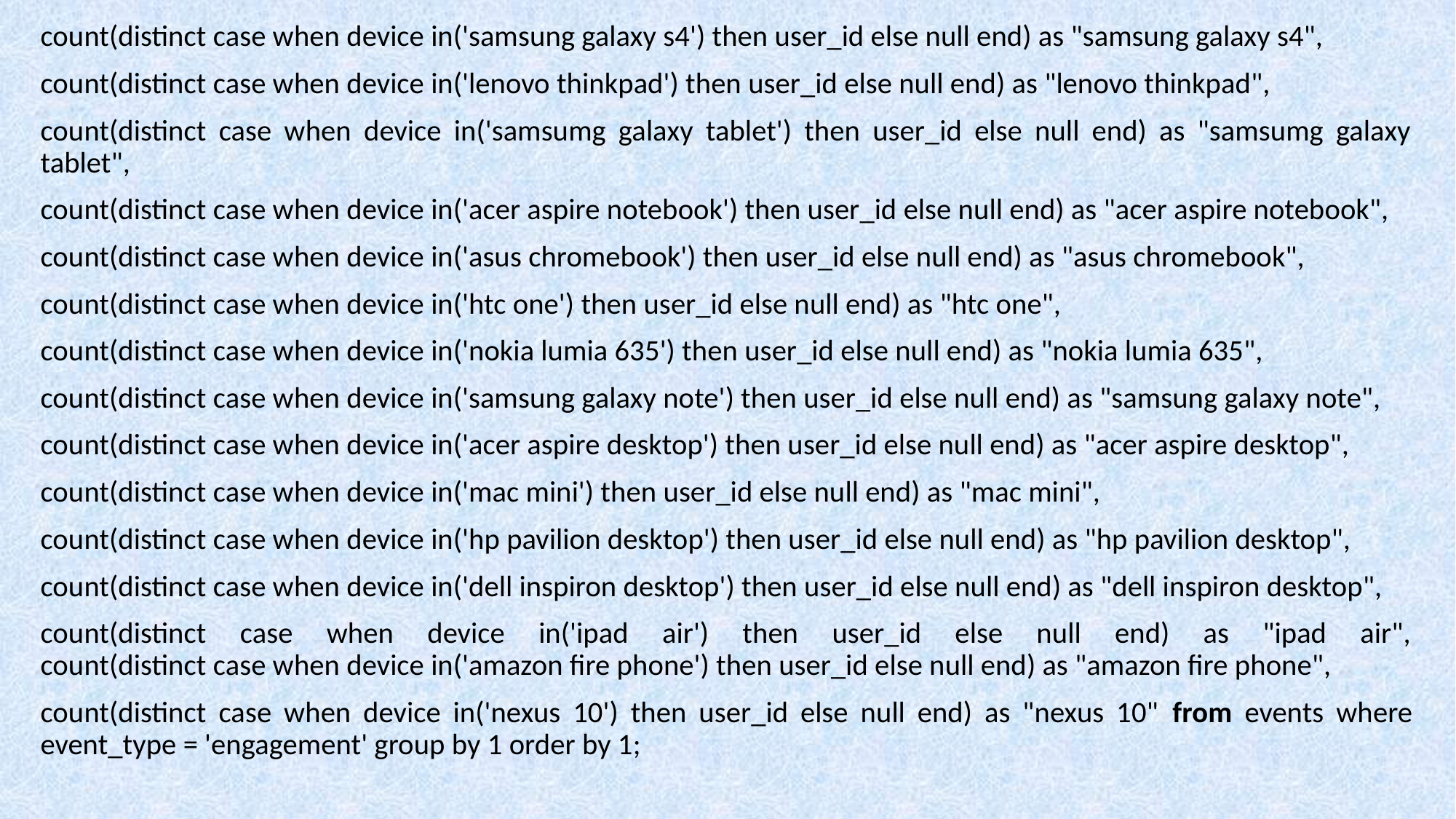

count(distinct case when device in('samsung galaxy s4') then user_id else null end) as "samsung galaxy s4",
count(distinct case when device in('lenovo thinkpad') then user_id else null end) as "lenovo thinkpad",
count(distinct case when device in('samsumg galaxy tablet') then user_id else null end) as "samsumg galaxy tablet",
count(distinct case when device in('acer aspire notebook') then user_id else null end) as "acer aspire notebook",
count(distinct case when device in('asus chromebook') then user_id else null end) as "asus chromebook",
count(distinct case when device in('htc one') then user_id else null end) as "htc one",
count(distinct case when device in('nokia lumia 635') then user_id else null end) as "nokia lumia 635",
count(distinct case when device in('samsung galaxy note') then user_id else null end) as "samsung galaxy note",
count(distinct case when device in('acer aspire desktop') then user_id else null end) as "acer aspire desktop",
count(distinct case when device in('mac mini') then user_id else null end) as "mac mini",
count(distinct case when device in('hp pavilion desktop') then user_id else null end) as "hp pavilion desktop",
count(distinct case when device in('dell inspiron desktop') then user_id else null end) as "dell inspiron desktop",
count(distinct case when device in('ipad air') then user_id else null end) as "ipad air",
count(distinct case when device in('amazon fire phone') then user_id else null end) as "amazon fire phone",
count(distinct case when device in('nexus 10') then user_id else null end) as "nexus 10" from events where event_type = 'engagement' group by 1 order by 1;